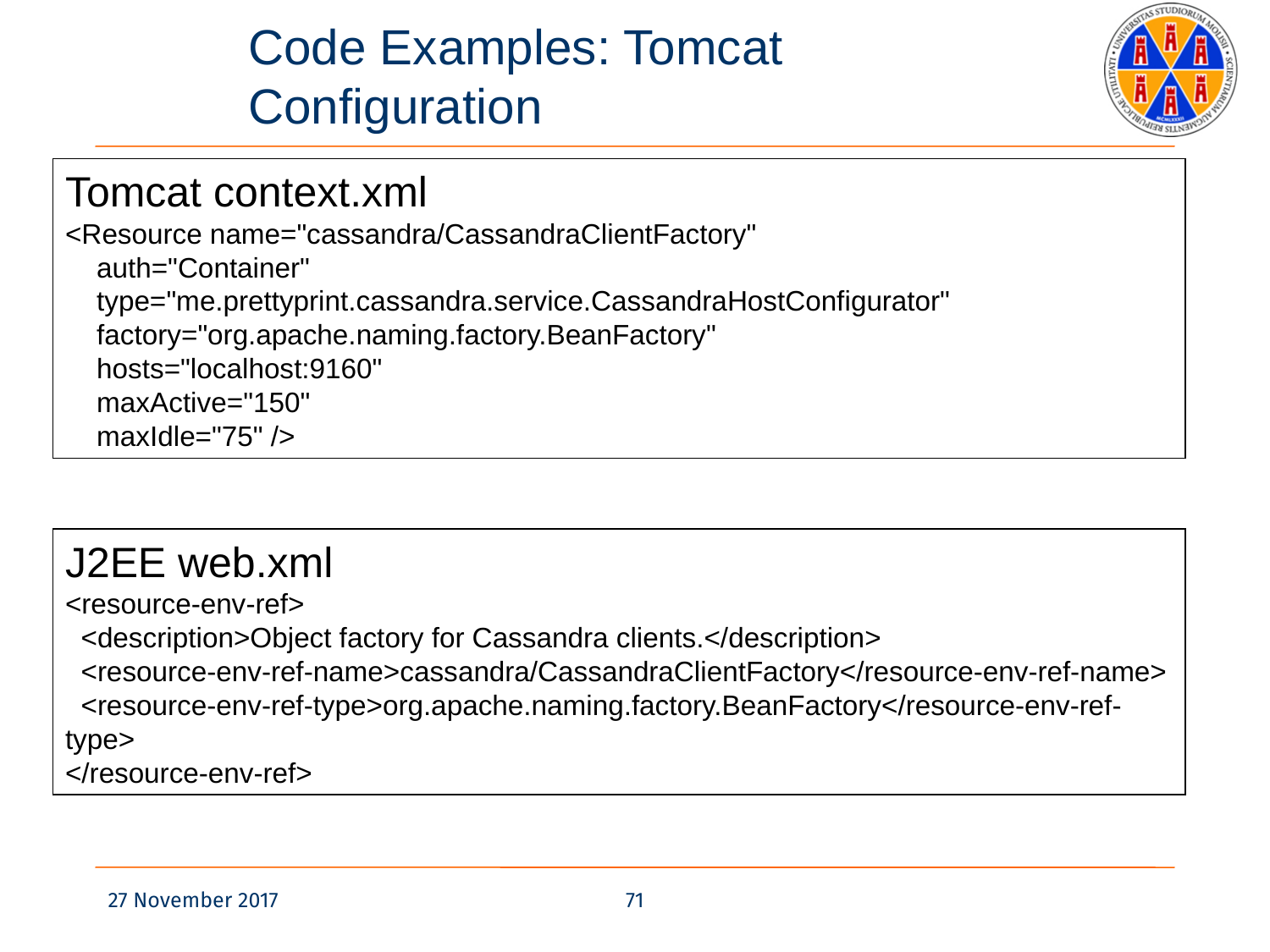

# Code Examples: Tomcat Configuration
Tomcat context.xml
<Resource name="cassandra/CassandraClientFactory"
    auth="Container"
    type="me.prettyprint.cassandra.service.CassandraHostConfigurator"
    factory="org.apache.naming.factory.BeanFactory"
    hosts="localhost:9160"
    maxActive="150"
    maxIdle="75" />
J2EE web.xml
<resource-env-ref>
  <description>Object factory for Cassandra clients.</description>
  <resource-env-ref-name>cassandra/CassandraClientFactory</resource-env-ref-name>
  <resource-env-ref-type>org.apache.naming.factory.BeanFactory</resource-env-ref-type>
</resource-env-ref>
27 November 2017
71